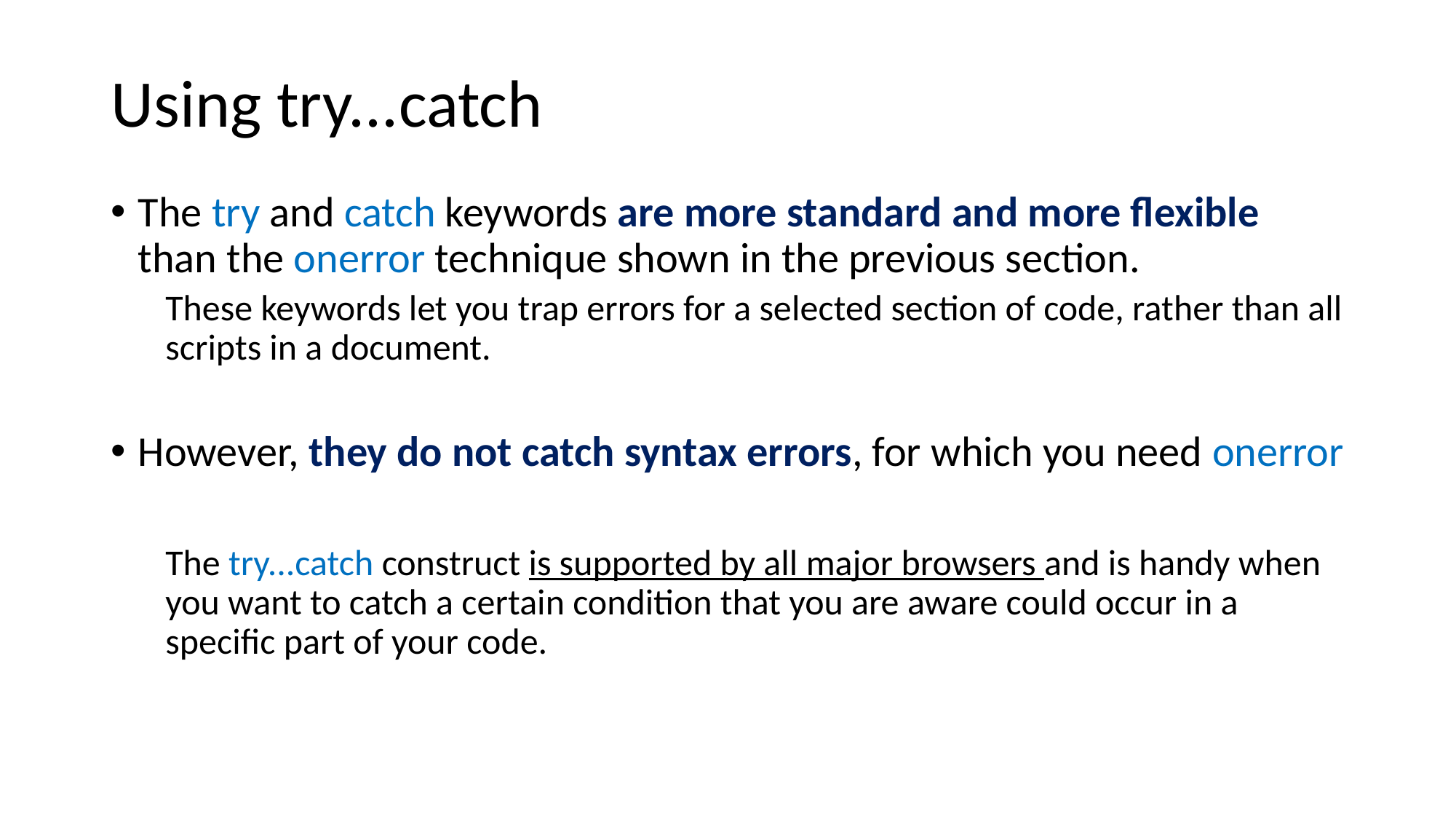

# Using try...catch
The try and catch keywords are more standard and more flexible than the onerror technique shown in the previous section.
These keywords let you trap errors for a selected section of code, rather than all scripts in a document.

However, they do not catch syntax errors, for which you need onerror

The try...catch construct is supported by all major browsers and is handy when you want to catch a certain condition that you are aware could occur in a specific part of your code.